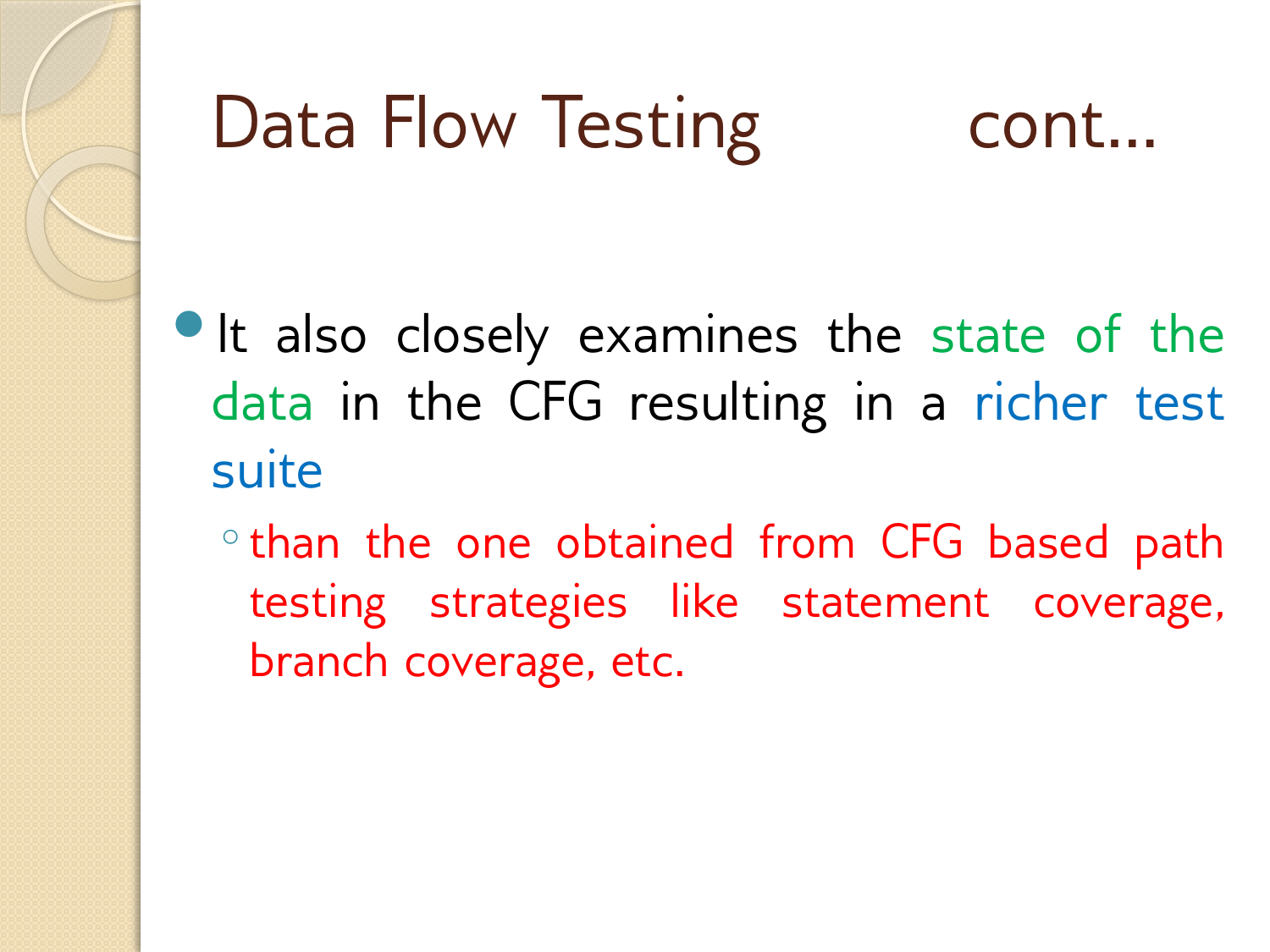

# Data Flow Testing         cont…

It also closely examines the state of the data in the CFG resulting in a richer test suite
than the one obtained from CFG based path testing strategies like statement coverage, branch coverage, etc.